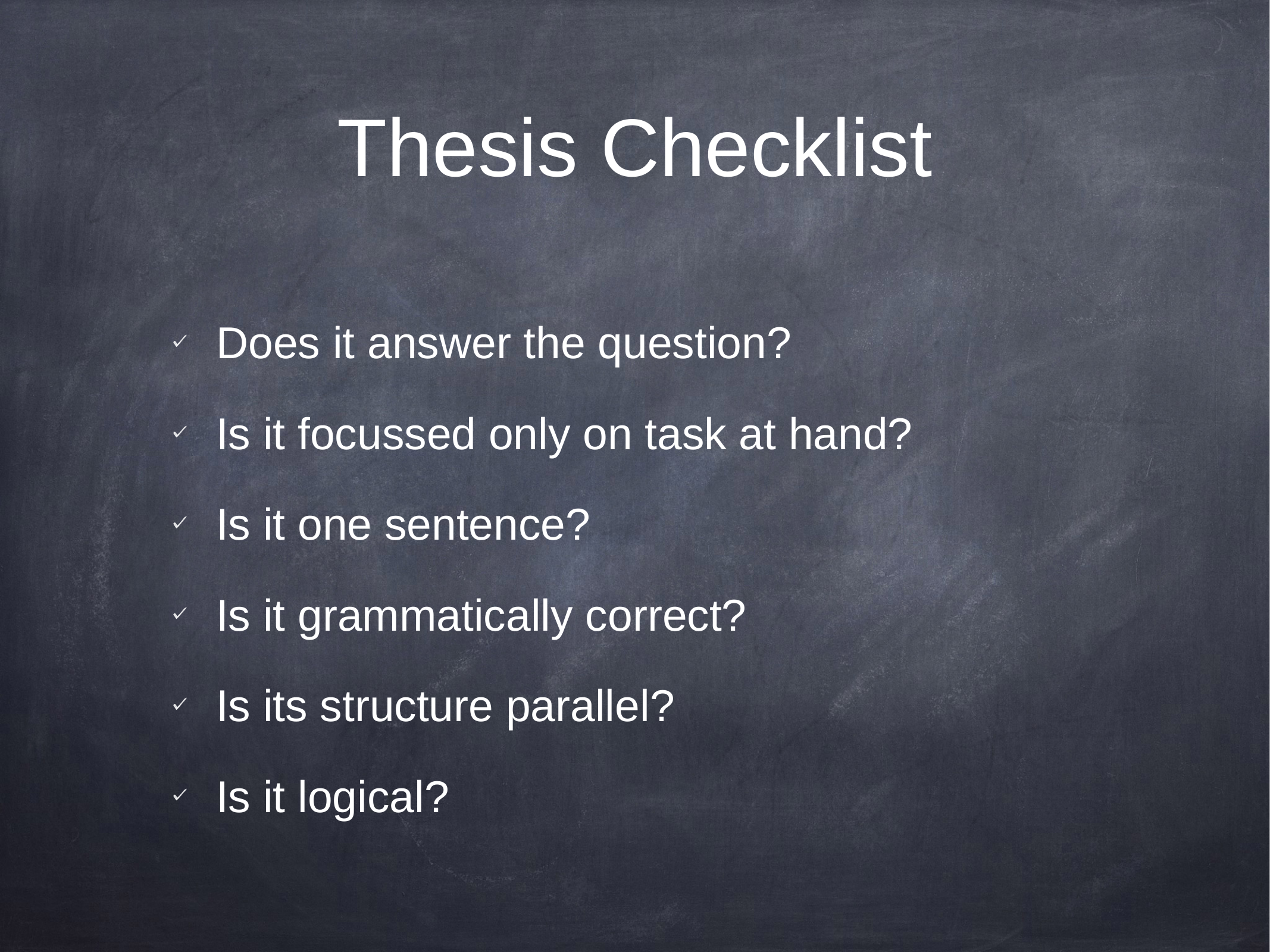

# Thesis Checklist
Does it answer the question?
Is it focussed only on task at hand?
Is it one sentence?
Is it grammatically correct?
Is its structure parallel?
Is it logical?